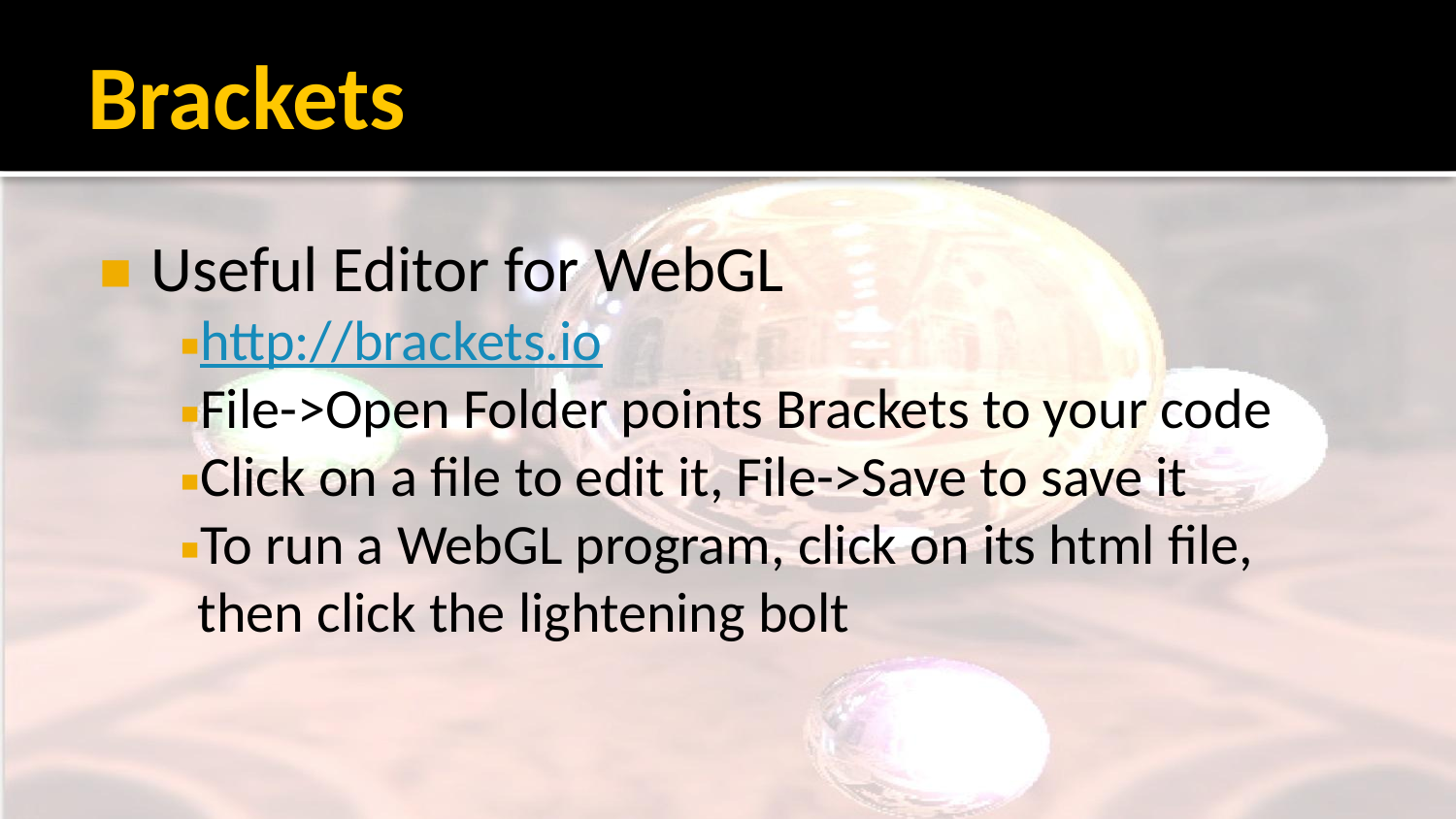

# Brackets
Useful Editor for WebGL
http://brackets.io
File->Open Folder points Brackets to your code
Click on a file to edit it, File->Save to save it
To run a WebGL program, click on its html file, then click the lightening bolt